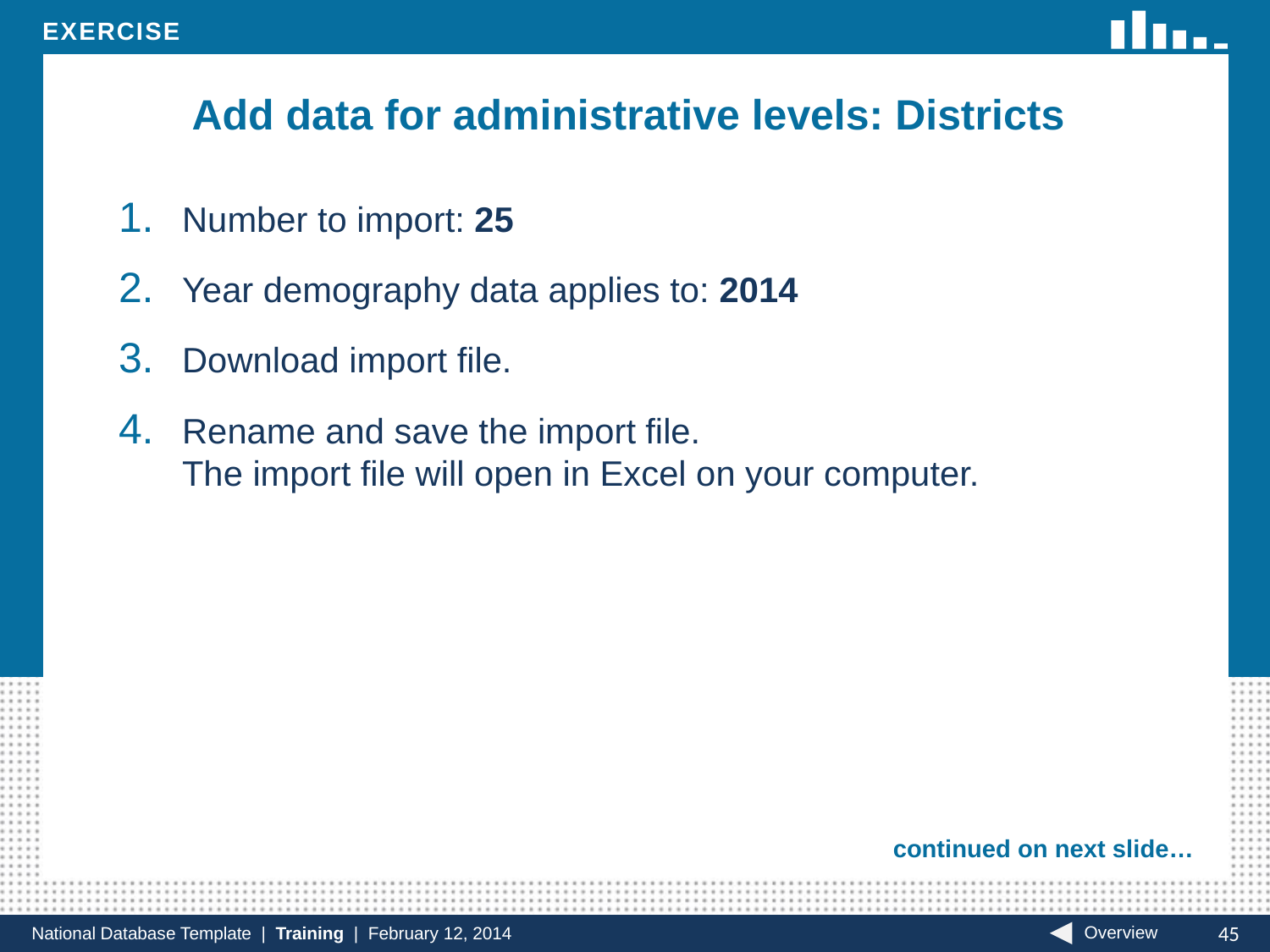

# Add data for administrative levels: Districts
Number to import: 25
Year demography data applies to: 2014
Download import file.
Rename and save the import file.
The import file will open in Excel on your computer.
continued on next slide…